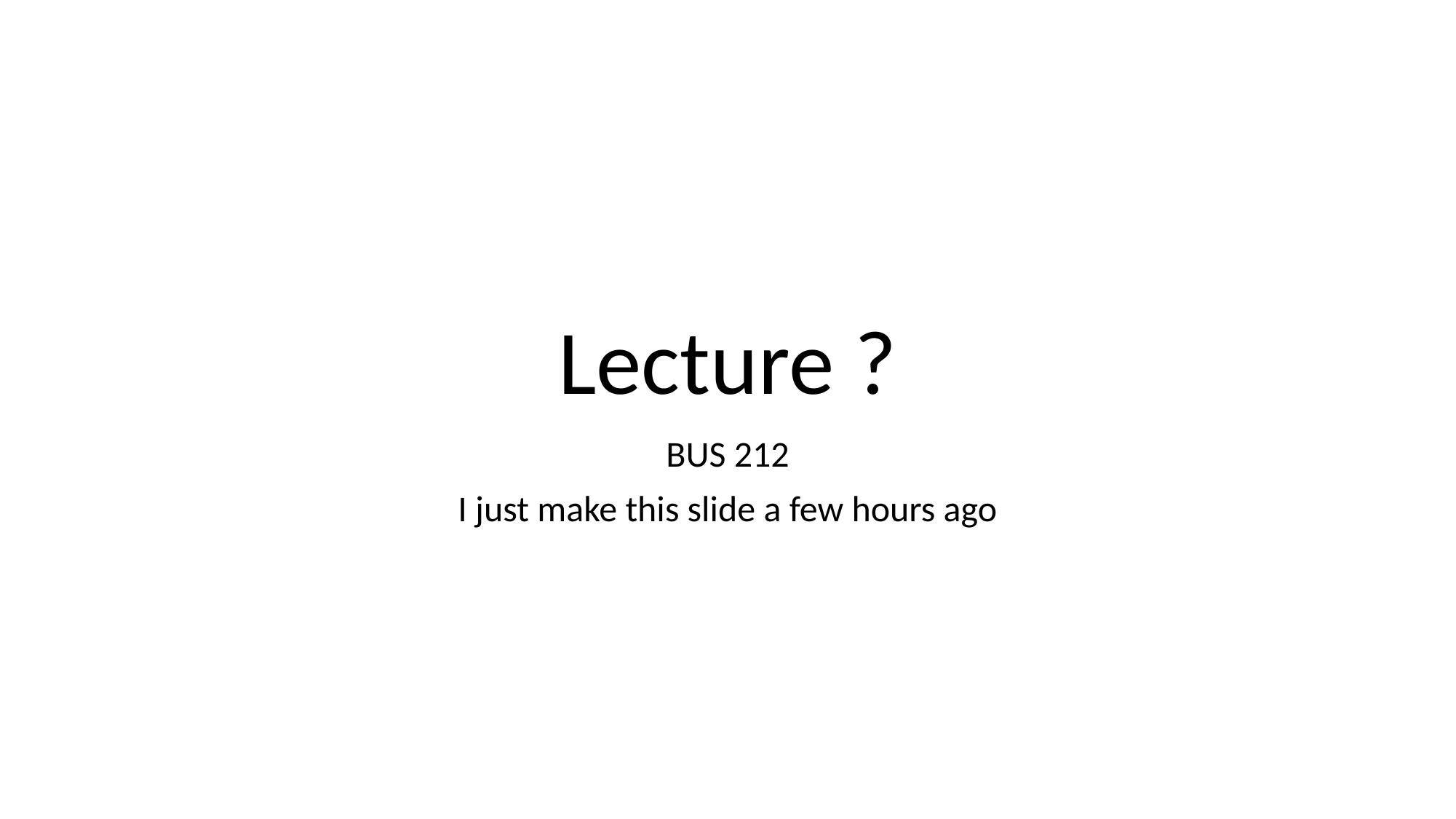

# Lecture ?
BUS 212
I just make this slide a few hours ago